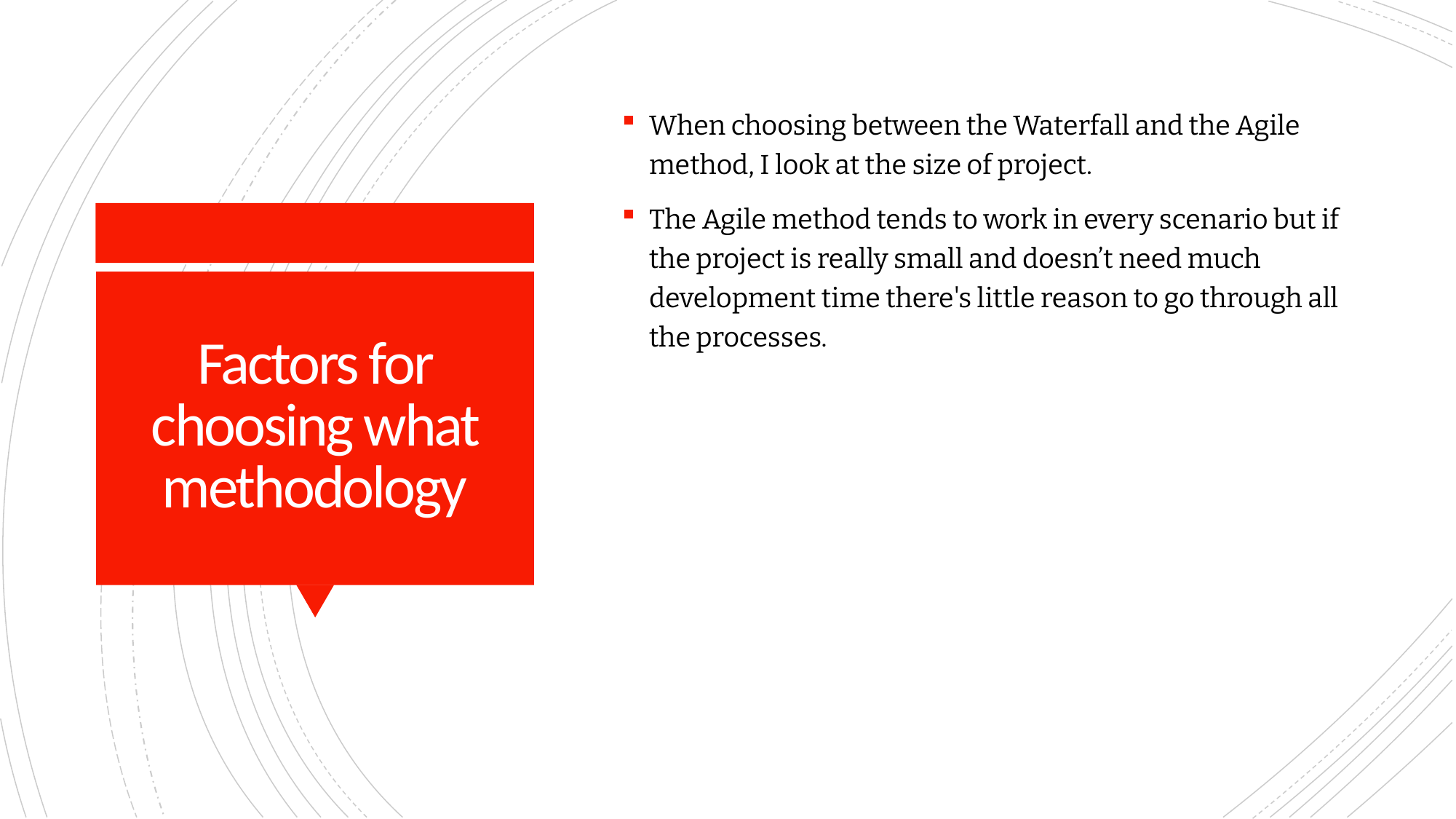

When choosing between the Waterfall and the Agile method, I look at the size of project.
The Agile method tends to work in every scenario but if the project is really small and doesn’t need much development time there's little reason to go through all the processes.
# Factors for choosing what methodology